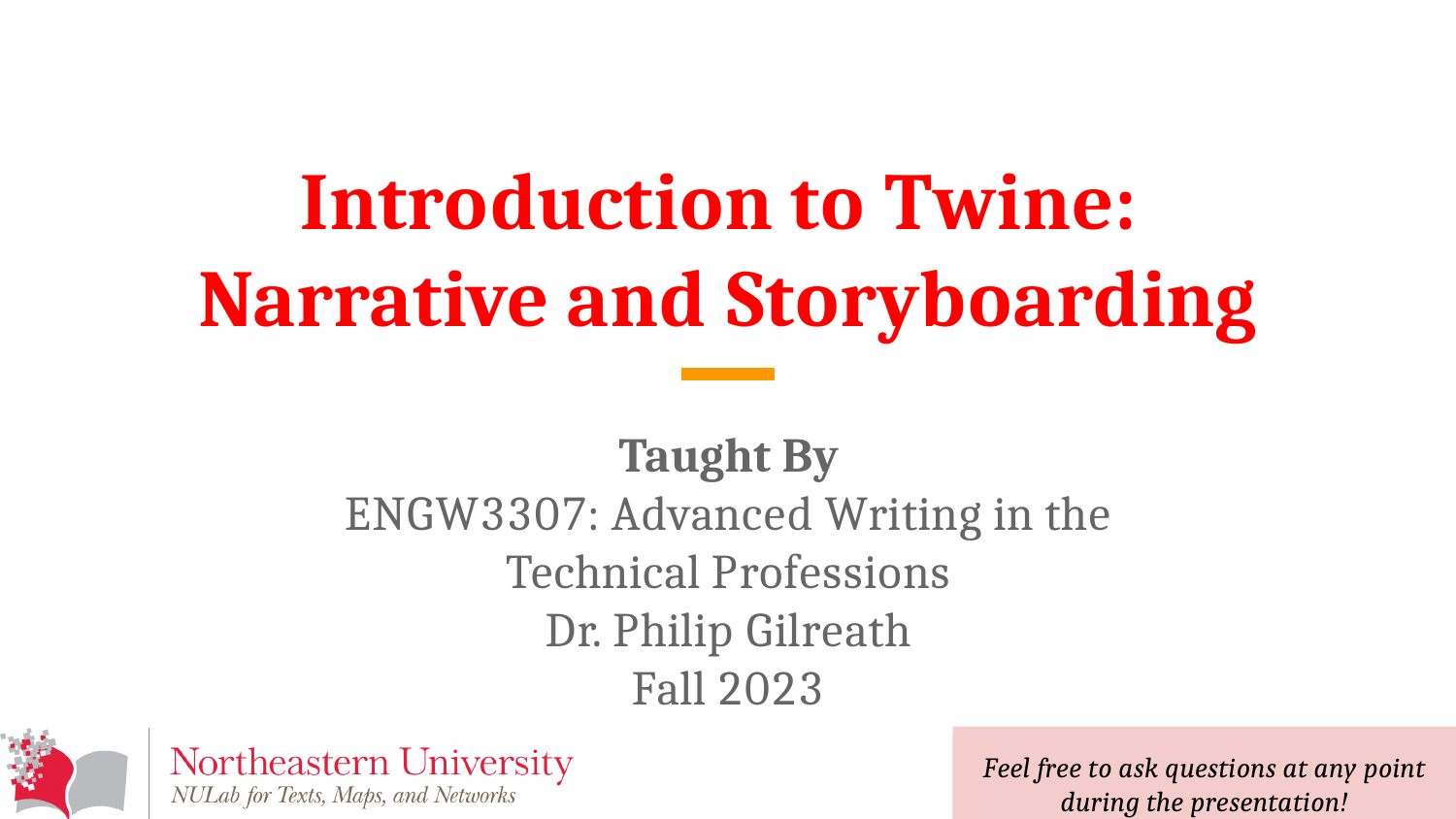

# Introduction to Twine:
Narrative and Storyboarding
Taught By
ENGW3307: Advanced Writing in the Technical Professions
Dr. Philip Gilreath
Fall 2023

Feel free to ask questions at any point during the presentation!